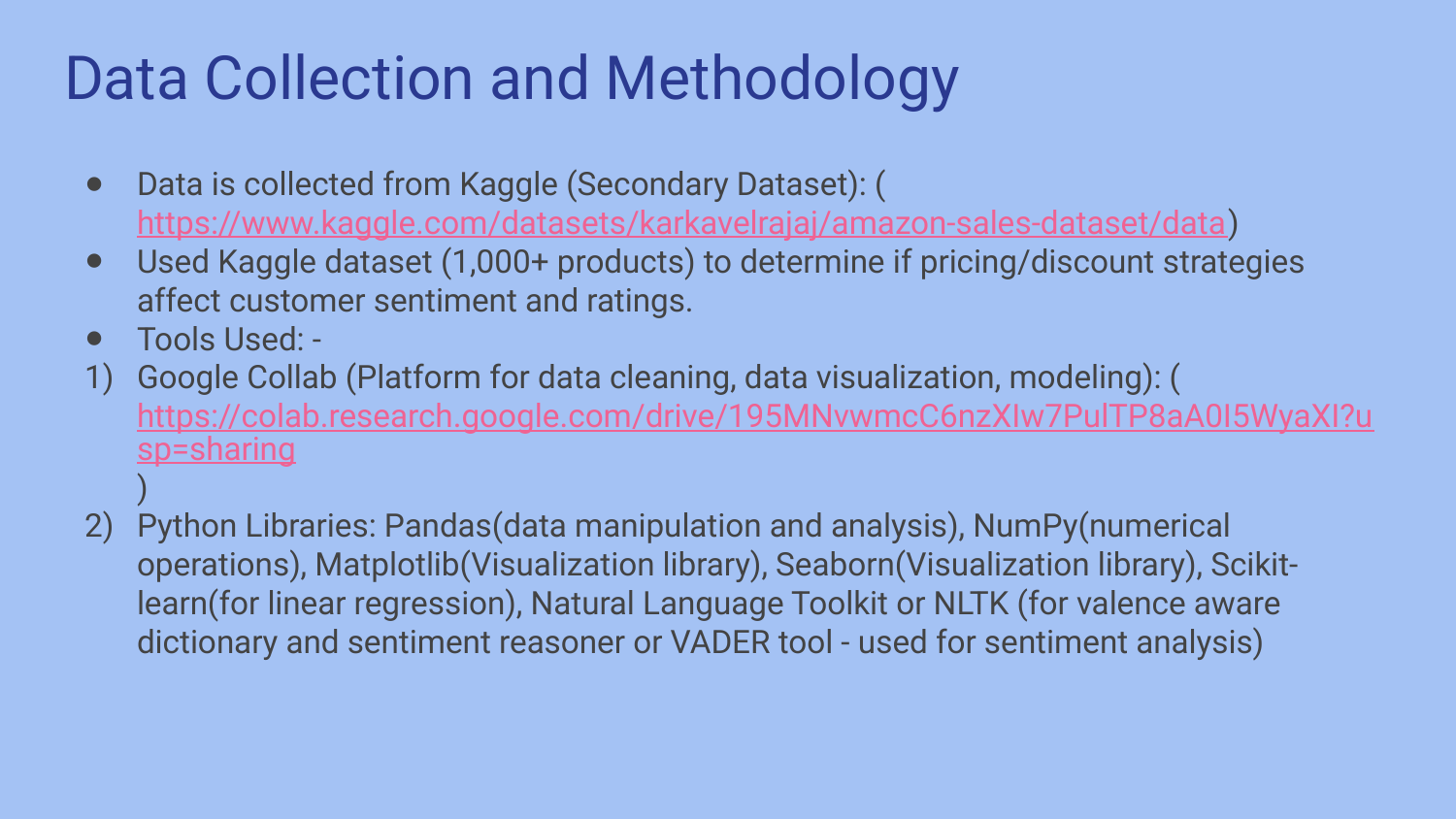

# Data Collection and Methodology
Data is collected from Kaggle (Secondary Dataset): (https://www.kaggle.com/datasets/karkavelrajaj/amazon-sales-dataset/data)
Used Kaggle dataset (1,000+ products) to determine if pricing/discount strategies affect customer sentiment and ratings.
Tools Used: -
Google Collab (Platform for data cleaning, data visualization, modeling): (https://colab.research.google.com/drive/195MNvwmcC6nzXIw7PulTP8aA0I5WyaXI?usp=sharing)
Python Libraries: Pandas(data manipulation and analysis), NumPy(numerical operations), Matplotlib(Visualization library), Seaborn(Visualization library), Scikit-learn(for linear regression), Natural Language Toolkit or NLTK (for valence aware dictionary and sentiment reasoner or VADER tool - used for sentiment analysis)